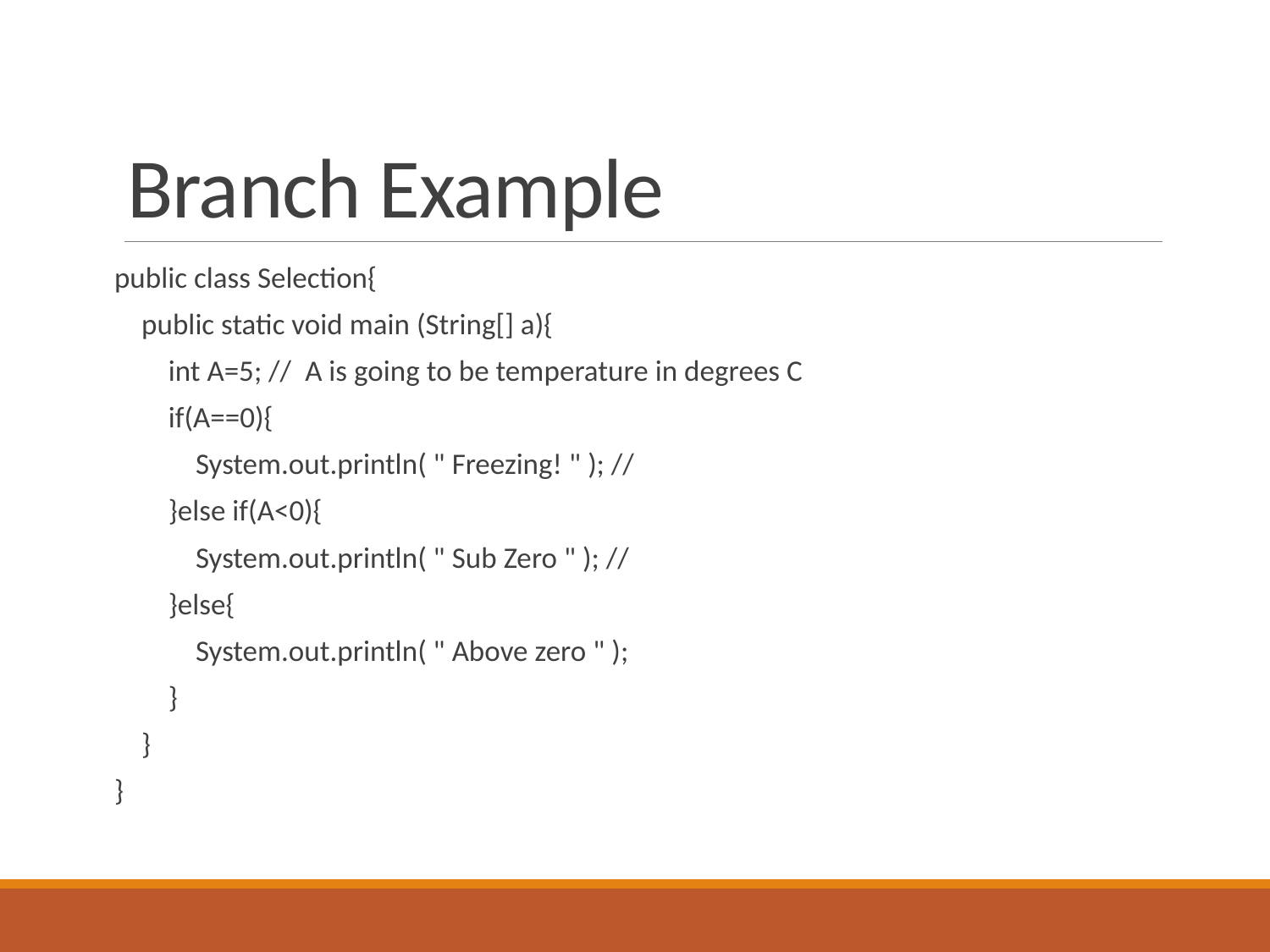

# Branch Example
public class Selection{
    public static void main (String[] a){
        int A=5; //  A is going to be temperature in degrees C
        if(A==0){
            System.out.println( " Freezing! " ); //
        }else if(A<0){
            System.out.println( " Sub Zero " ); //
        }else{
            System.out.println( " Above zero " );
        }
    }
}